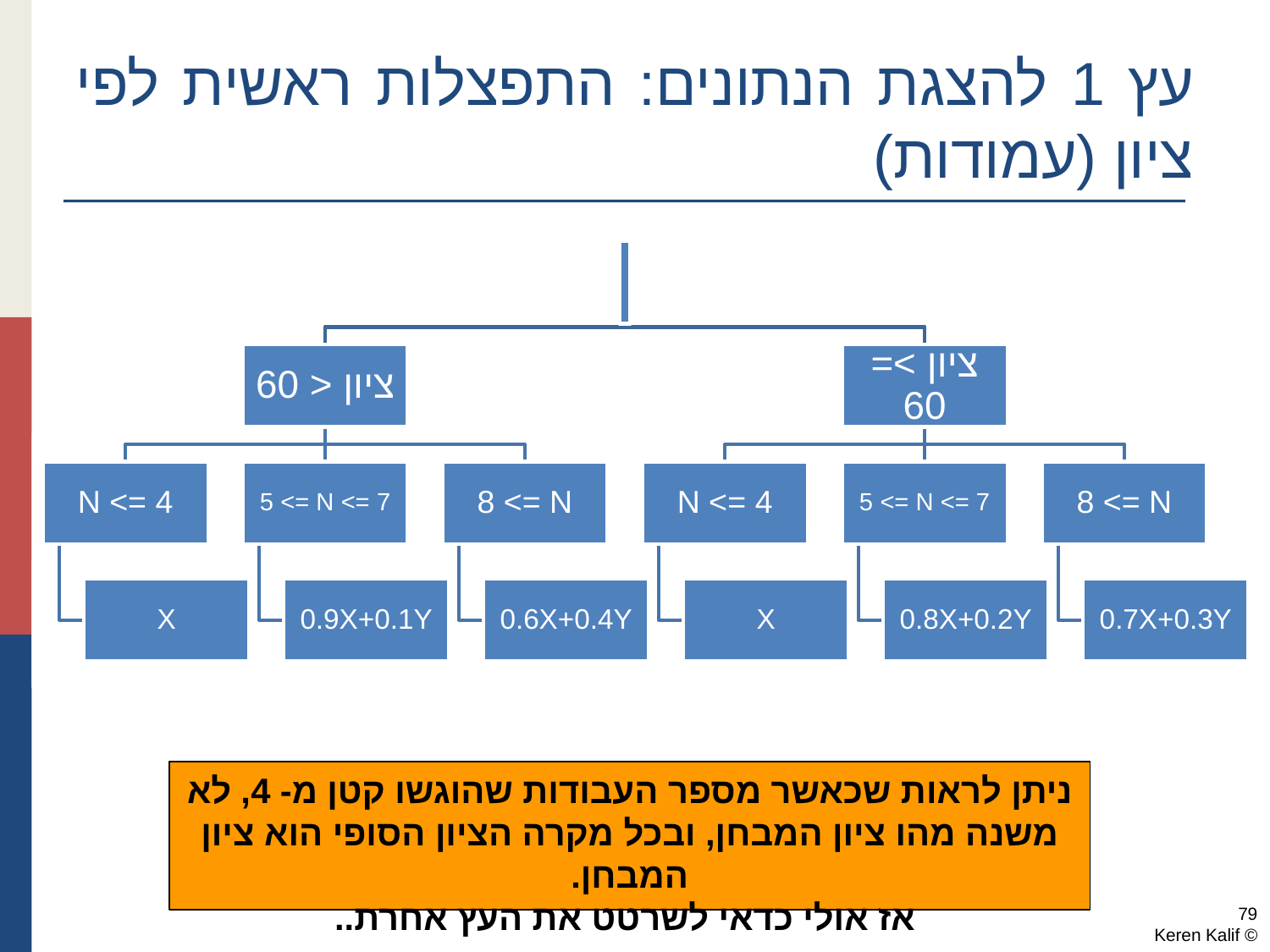

# עץ 1 להצגת הנתונים: התפצלות ראשית לפי ציון (עמודות)

ציון < 60
N <= 4
X
5 <= N <= 7
0.9X+0.1Y
8 <= N
0.6X+0.4Y
ציון >= 60
N <= 4
X
5 <= N <= 7
0.8X+0.2Y
8 <= N
0.7X+0.3Y

ציון < 60
N <= 4
X
5 <= N <= 7
0.9X+0.1Y
8 <= N
0.6X+0.4Y
ציון >= 60
N <= 4
X
5 <= N <= 7
0.8X+0.2Y
8 <= N
0.7X+0.3Y

ניתן לראות שכאשר מספר העבודות שהוגשו קטן מ- 4, לא משנה מהו ציון המבחן, ובכל מקרה הציון הסופי הוא ציון המבחן.
 אז אולי כדאי לשרטט את העץ אחרת..